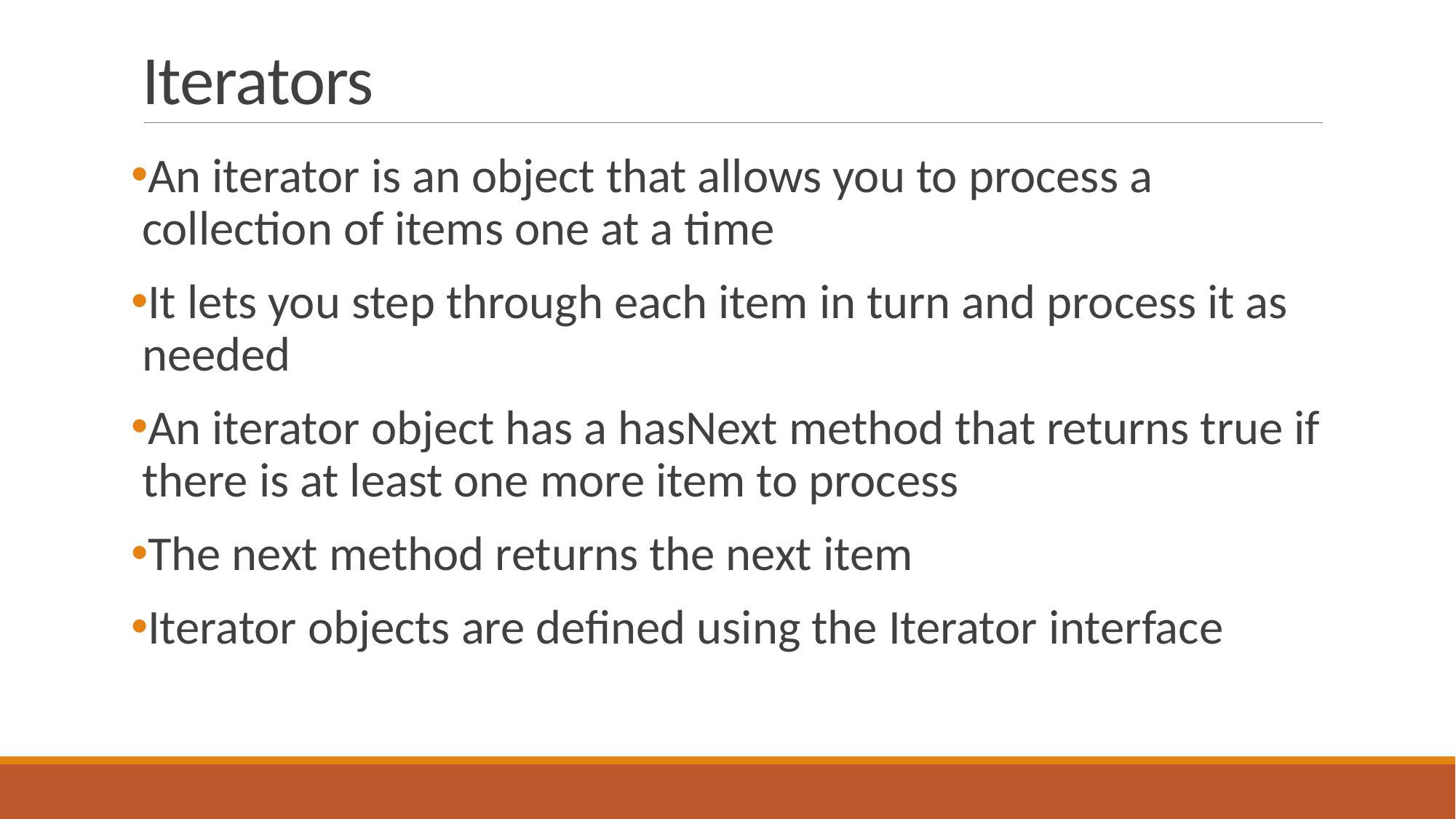

# Iterators
An iterator is an object that allows you to process a collection of items one at a time
It lets you step through each item in turn and process it as needed
An iterator object has a hasNext method that returns true if there is at least one more item to process
The next method returns the next item
Iterator objects are defined using the Iterator interface
32